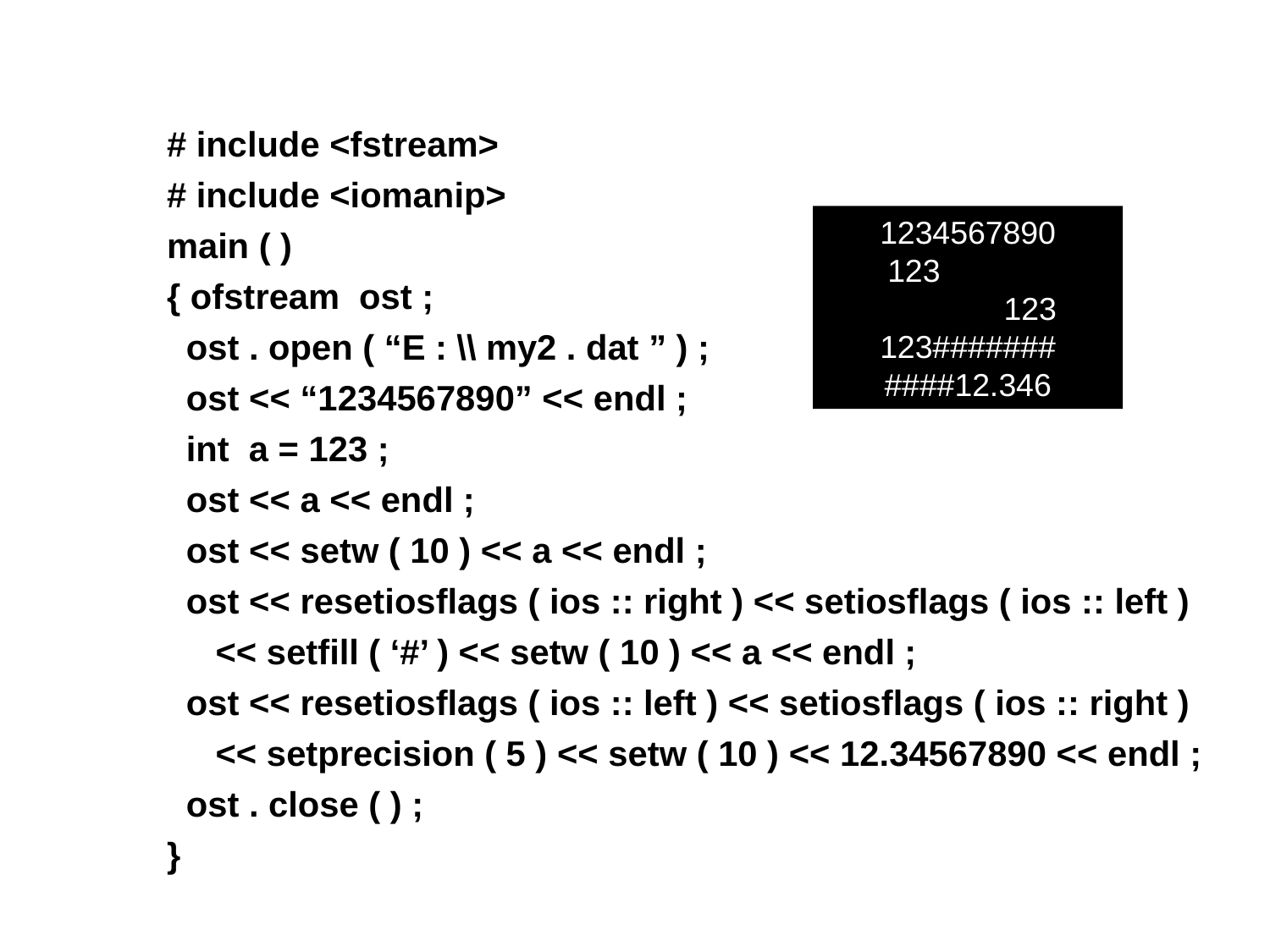

# include <fstream>
# include <iomanip>
main ( )
{ ofstream  ost ;
  ost . open ( “E : \\ my2 . dat ” ) ;
  ost << “1234567890” << endl ;
  int  a = 123 ;
  ost << a << endl ;
  ost << setw ( 10 ) << a << endl ;
  ost << resetiosflags ( ios :: right ) << setiosflags ( ios :: left )
     << setfill ( ‘#’ ) << setw ( 10 ) << a << endl ;
  ost << resetiosflags ( ios :: left ) << setiosflags ( ios :: right )
     << setprecision ( 5 ) << setw ( 10 ) << 12.34567890 << endl ;
  ost . close ( ) ;
}
1234567890
       123
              123
123#######
####12.346